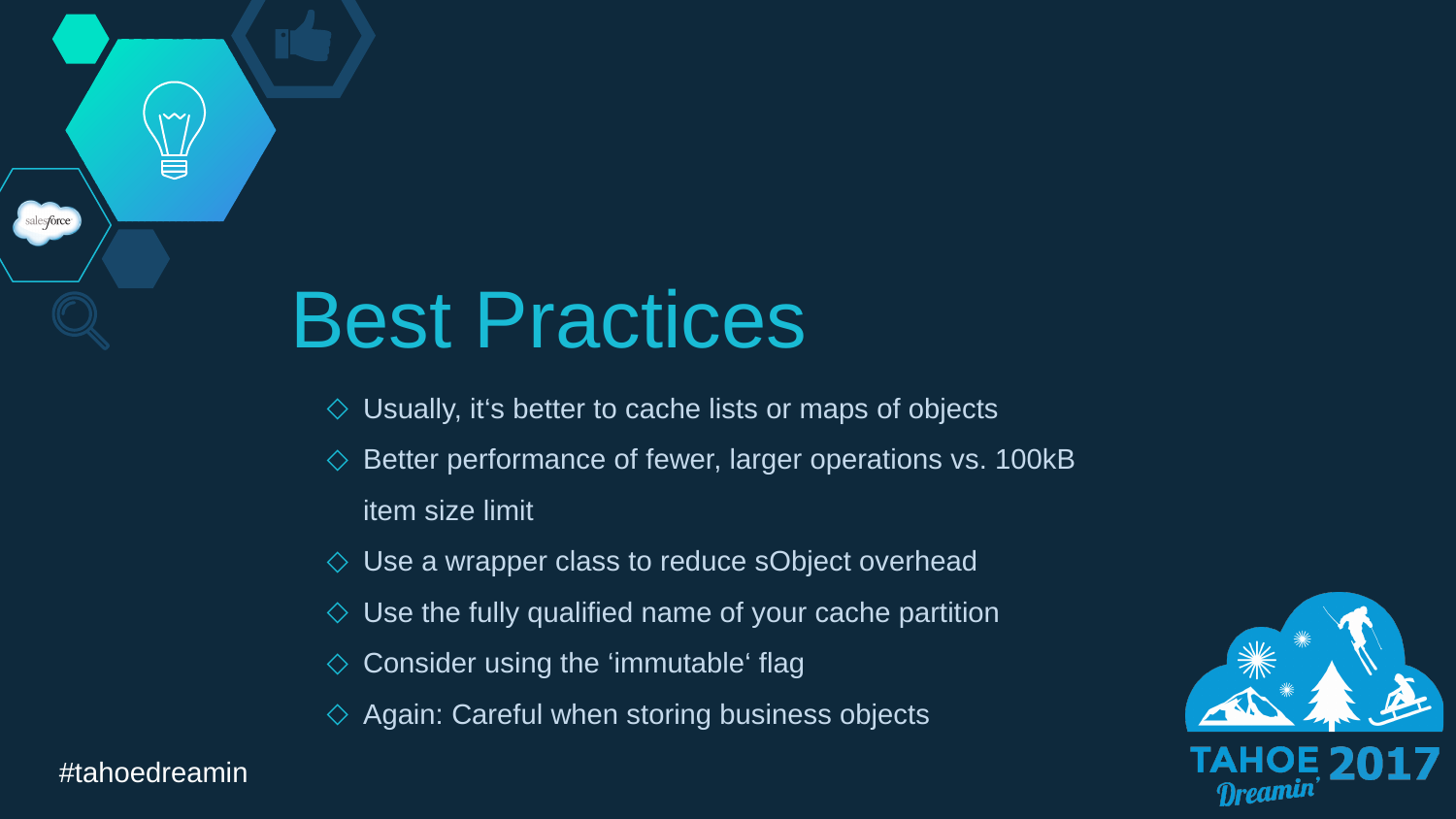

# Best Practices
Usually, it‘s better to cache lists or maps of objects
Better performance of fewer, larger operations vs. 100kB item size limit
Use a wrapper class to reduce sObject overhead
Use the fully qualified name of your cache partition
Consider using the ‘immutable‘ flag
Again: Careful when storing business objects